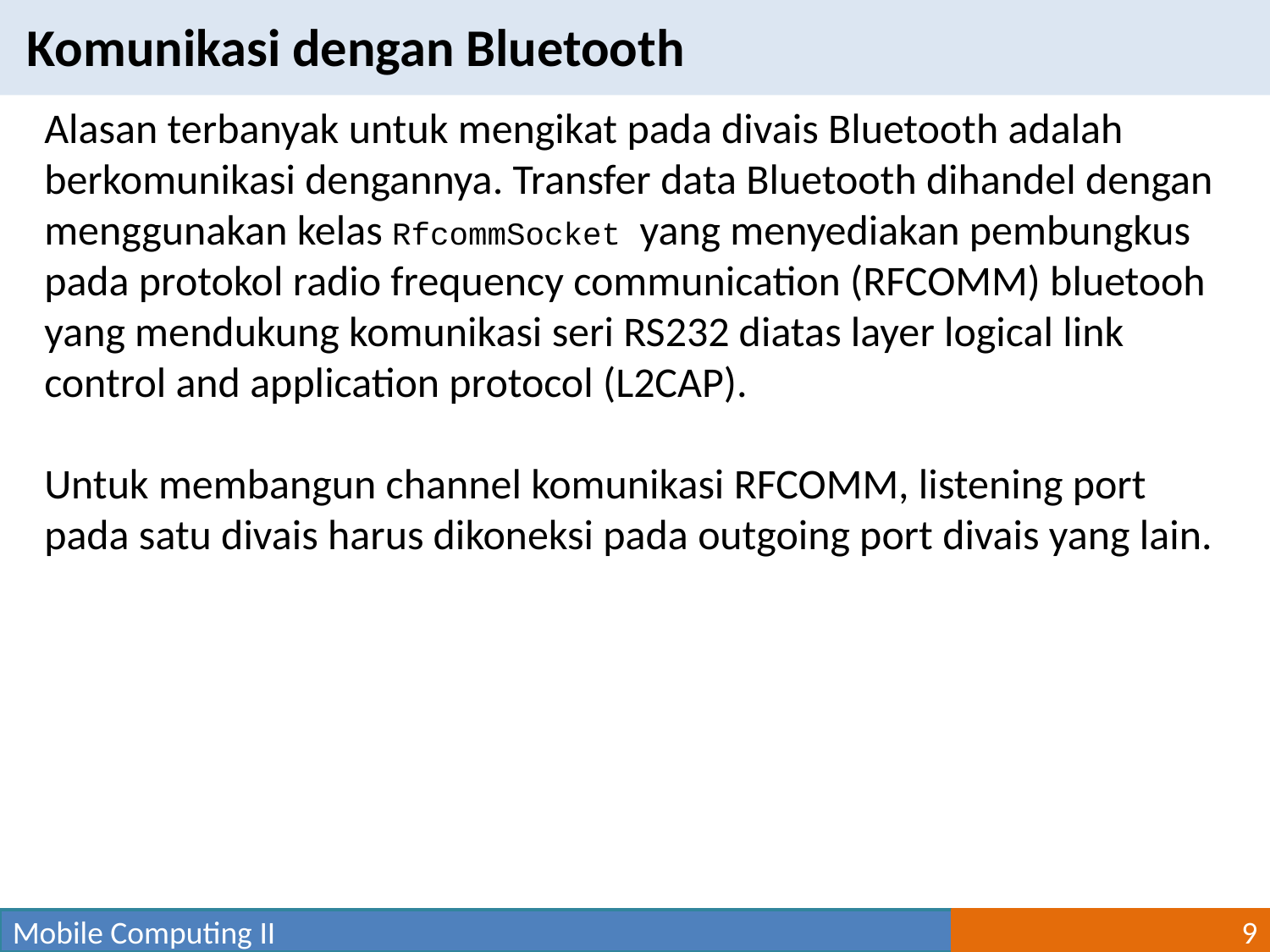

Komunikasi dengan Bluetooth
Alasan terbanyak untuk mengikat pada divais Bluetooth adalah berkomunikasi dengannya. Transfer data Bluetooth dihandel dengan menggunakan kelas RfcommSocket yang menyediakan pembungkus pada protokol radio frequency communication (RFCOMM) bluetooh yang mendukung komunikasi seri RS232 diatas layer logical link control and application protocol (L2CAP).

Untuk membangun channel komunikasi RFCOMM, listening port pada satu divais harus dikoneksi pada outgoing port divais yang lain.

Mobile Computing II
9